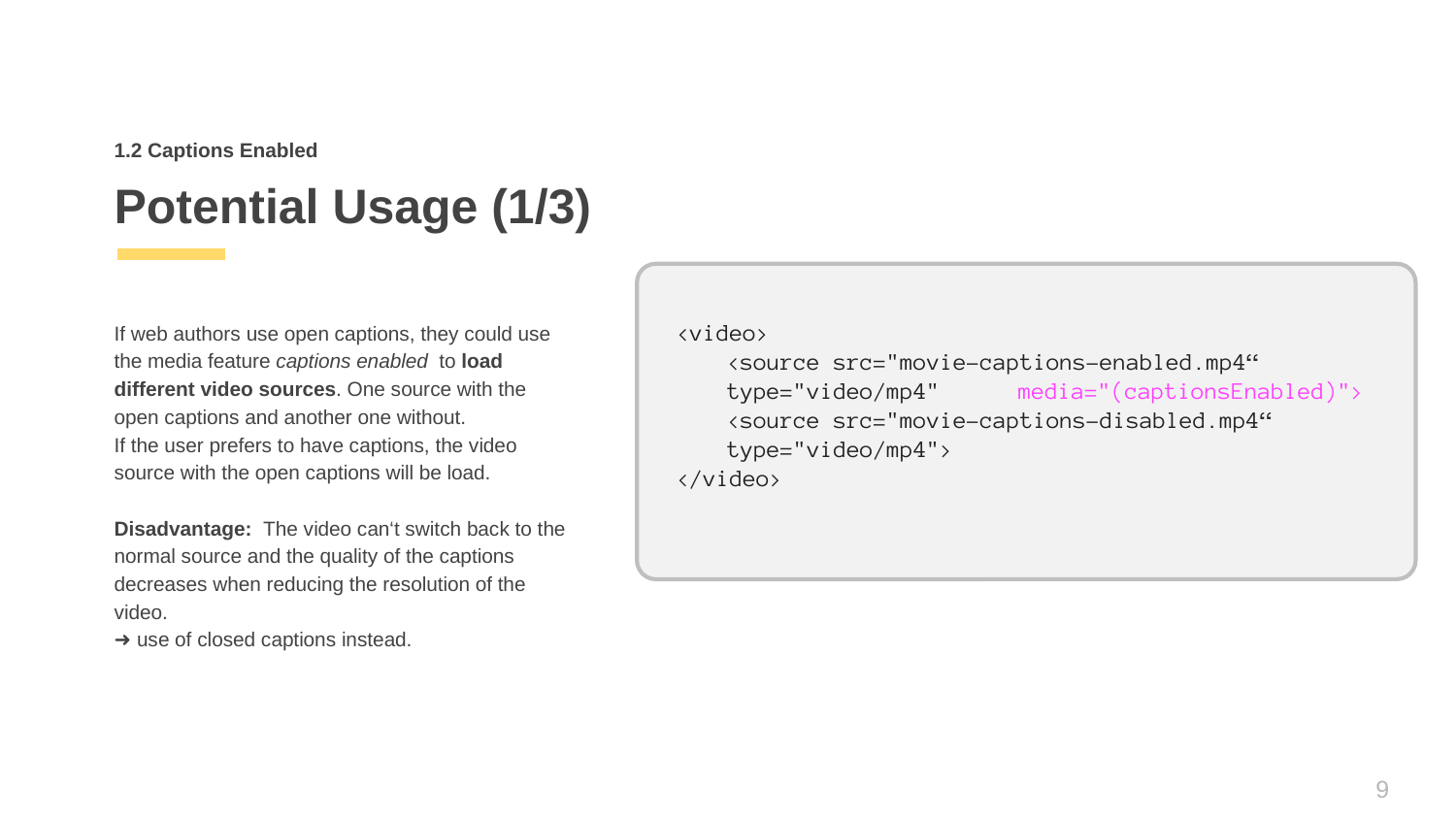

1.2 Captions Enabled
# Potential Usage (1/3)

If web authors use open captions, they could use the media feature captions enabled  to load different video sources. One source with the open captions and another one without.
If the user prefers to have captions, the video source with the open captions will be load.

Disadvantage:  The video can‘t switch back to the normal source and the quality of the captions decreases when reducing the resolution of the video.
➜ use of closed captions instead.

<video>
	<source src="movie-captions-enabled.mp4“ 	type="video/mp4" 	media="(captionsEnabled)">
	<source src="movie-captions-disabled.mp4“ 	type="video/mp4">
</video>

9